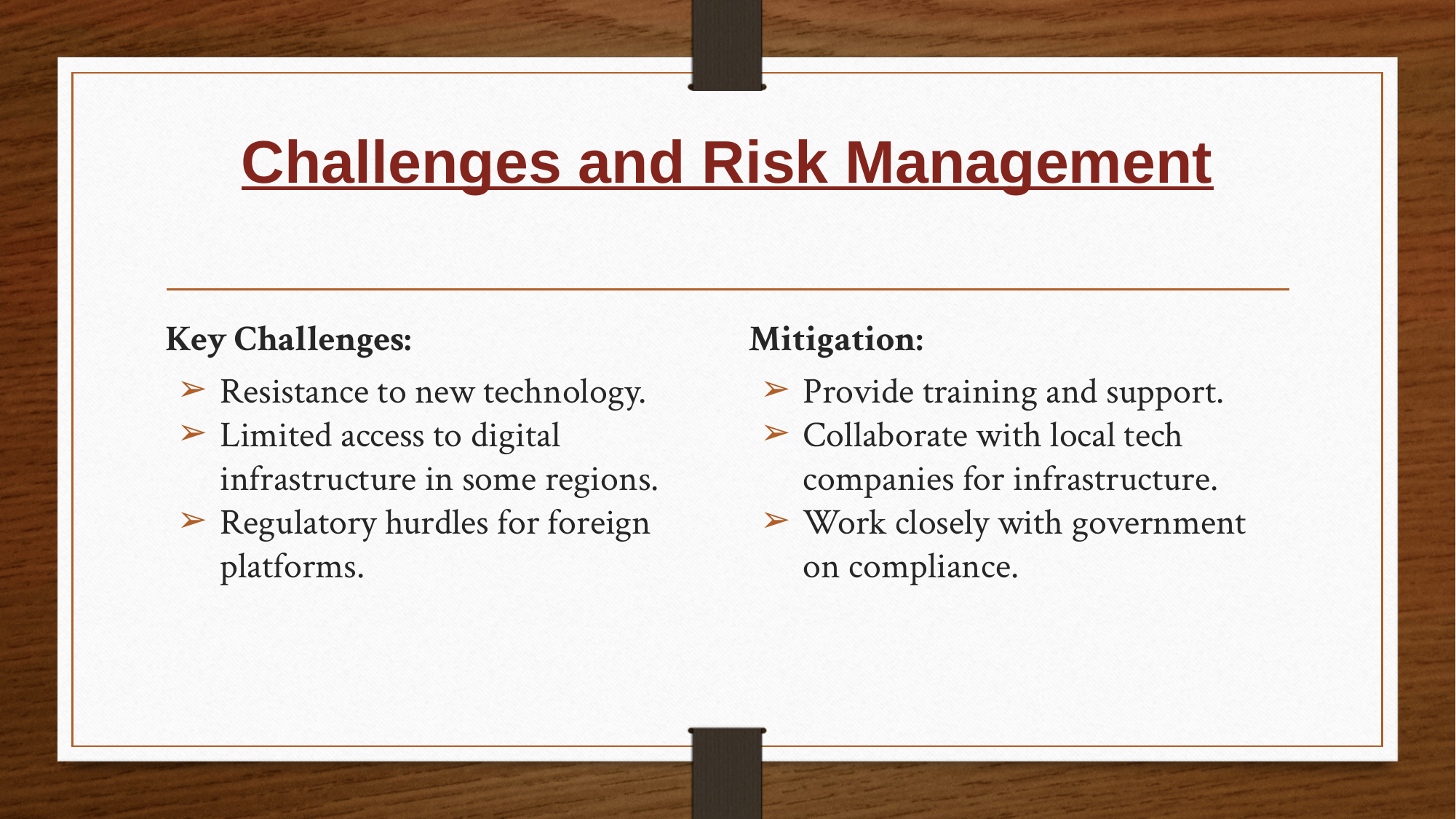

# Challenges and Risk Management
Key Challenges:
Resistance to new technology.
Limited access to digital infrastructure in some regions.
Regulatory hurdles for foreign platforms.

Mitigation:
Provide training and support.
Collaborate with local tech companies for infrastructure.
Work closely with government on compliance.